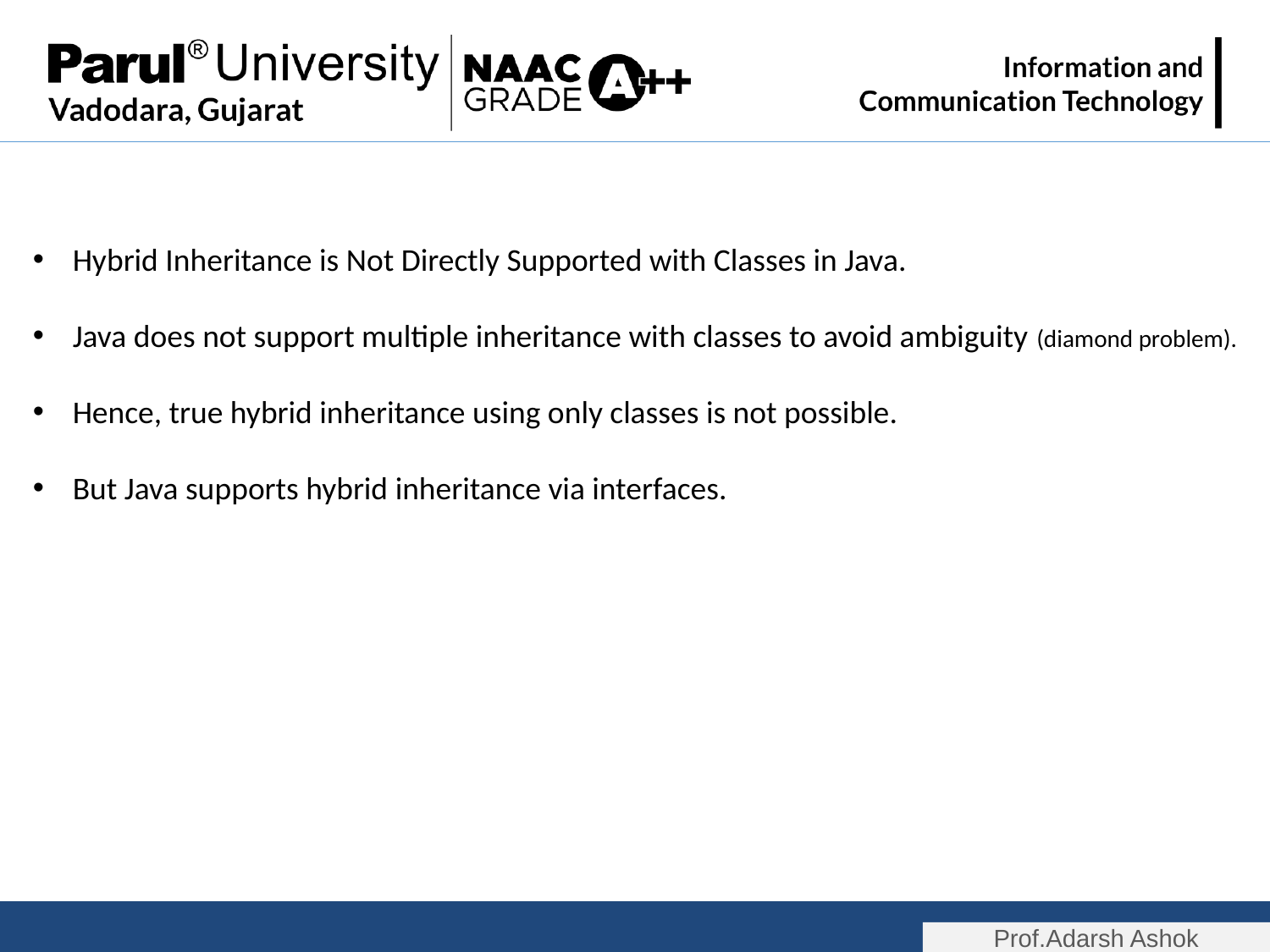

Hybrid Inheritance is Not Directly Supported with Classes in Java.
Java does not support multiple inheritance with classes to avoid ambiguity (diamond problem).
Hence, true hybrid inheritance using only classes is not possible.
But Java supports hybrid inheritance via interfaces.

Prof.Adarsh Ashok